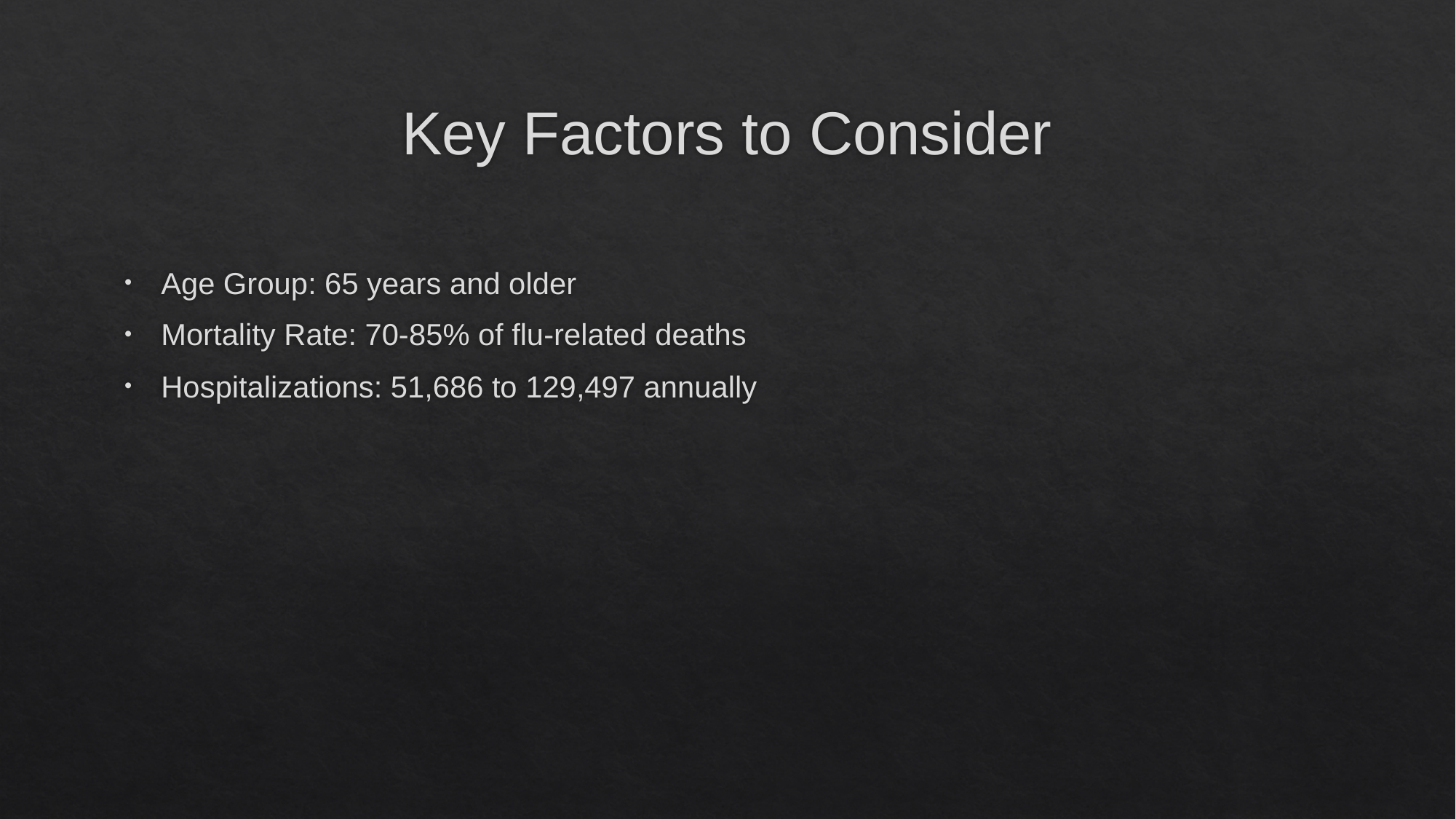

# Key Factors to Consider

Age Group: 65 years and older
Mortality Rate: 70-85% of flu-related deaths
Hospitalizations: 51,686 to 129,497 annually